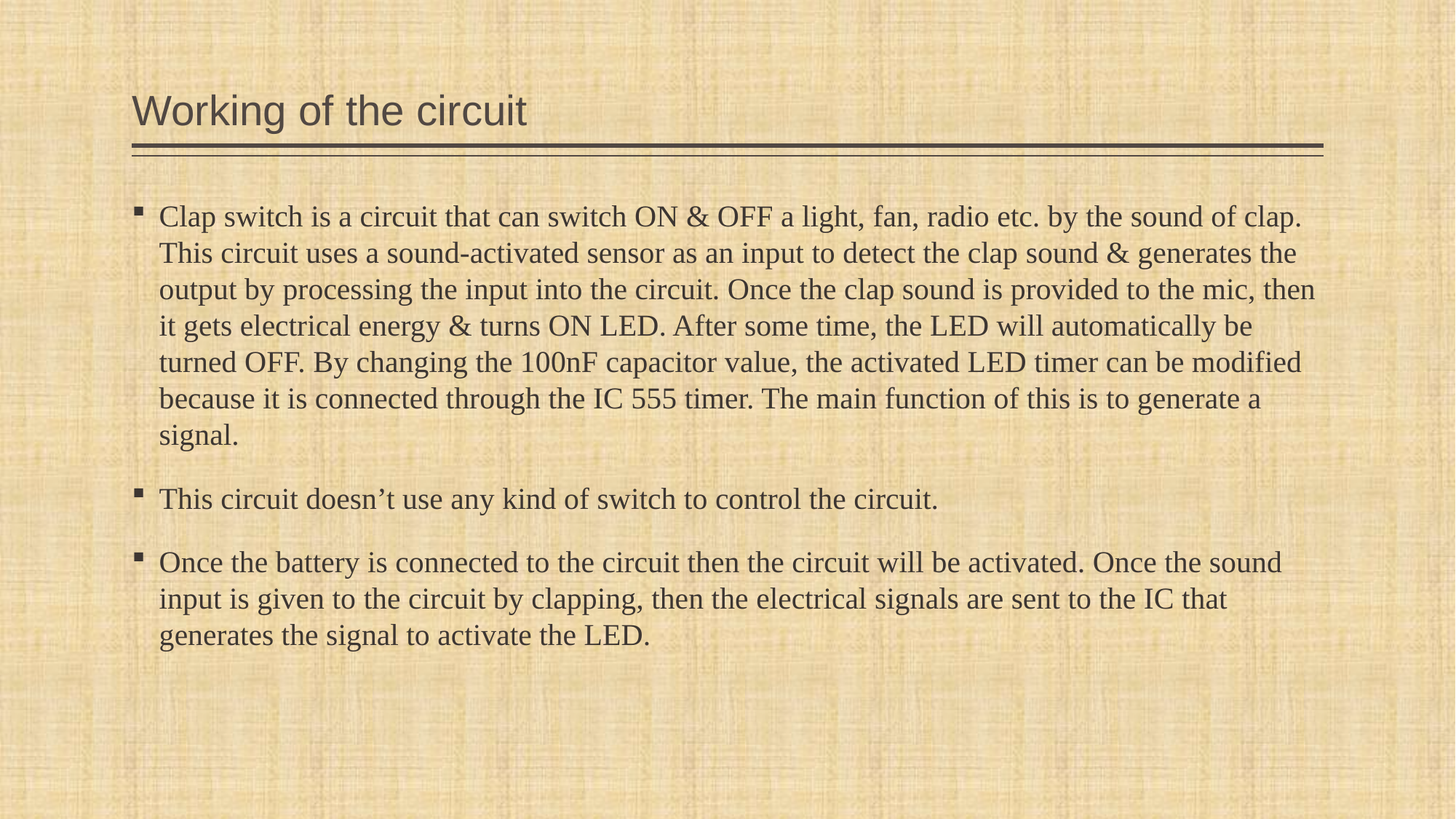

# Working of the circuit
Clap switch is a circuit that can switch ON & OFF a light, fan, radio etc. by the sound of clap. This circuit uses a sound-activated sensor as an input to detect the clap sound & generates the output by processing the input into the circuit. Once the clap sound is provided to the mic, then it gets electrical energy & turns ON LED. After some time, the LED will automatically be turned OFF. By changing the 100nF capacitor value, the activated LED timer can be modified because it is connected through the IC 555 timer. The main function of this is to generate a signal.
This circuit doesn’t use any kind of switch to control the circuit.
Once the battery is connected to the circuit then the circuit will be activated. Once the sound input is given to the circuit by clapping, then the electrical signals are sent to the IC that generates the signal to activate the LED.